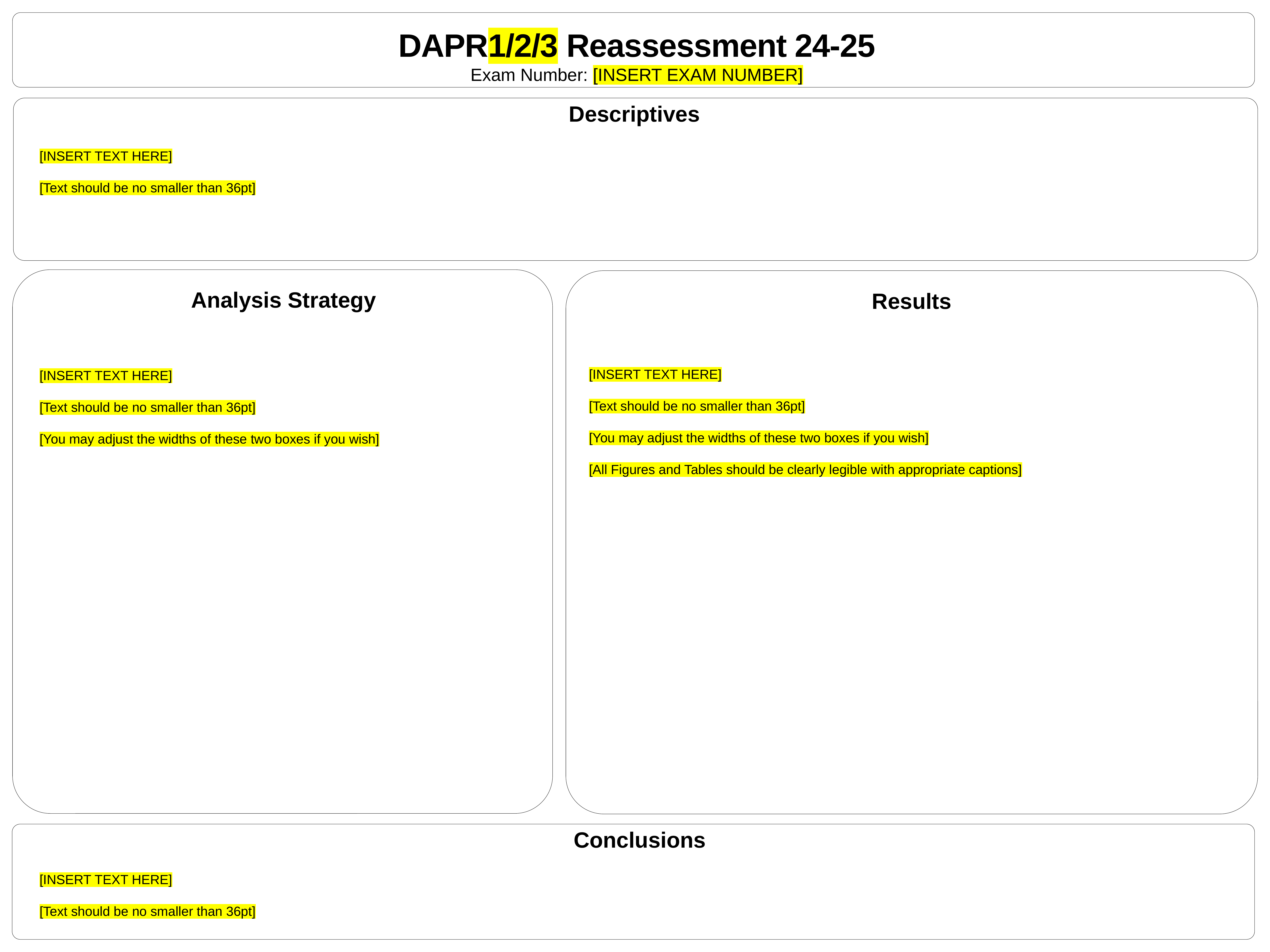

DAPR1/2/3 Reassessment 24-25
Exam Number: [INSERT EXAM NUMBER]

Descriptives
[INSERT TEXT HERE]
[INSERT TEXT HERE]

[Text should be no smaller than 36pt]

Analysis Strategy

Results
[INSERT TEXT HERE]

[Text should be no smaller than 36pt]

[You may adjust the widths of these two boxes if you wish]

[All Figures and Tables should be clearly legible with appropriate captions]

[INSERT TEXT HERE]

[Text should be no smaller than 36pt]

[You may adjust the widths of these two boxes if you wish]

Conclusions
[INSERT TEXT HERE]

[Text should be no smaller than 36pt]